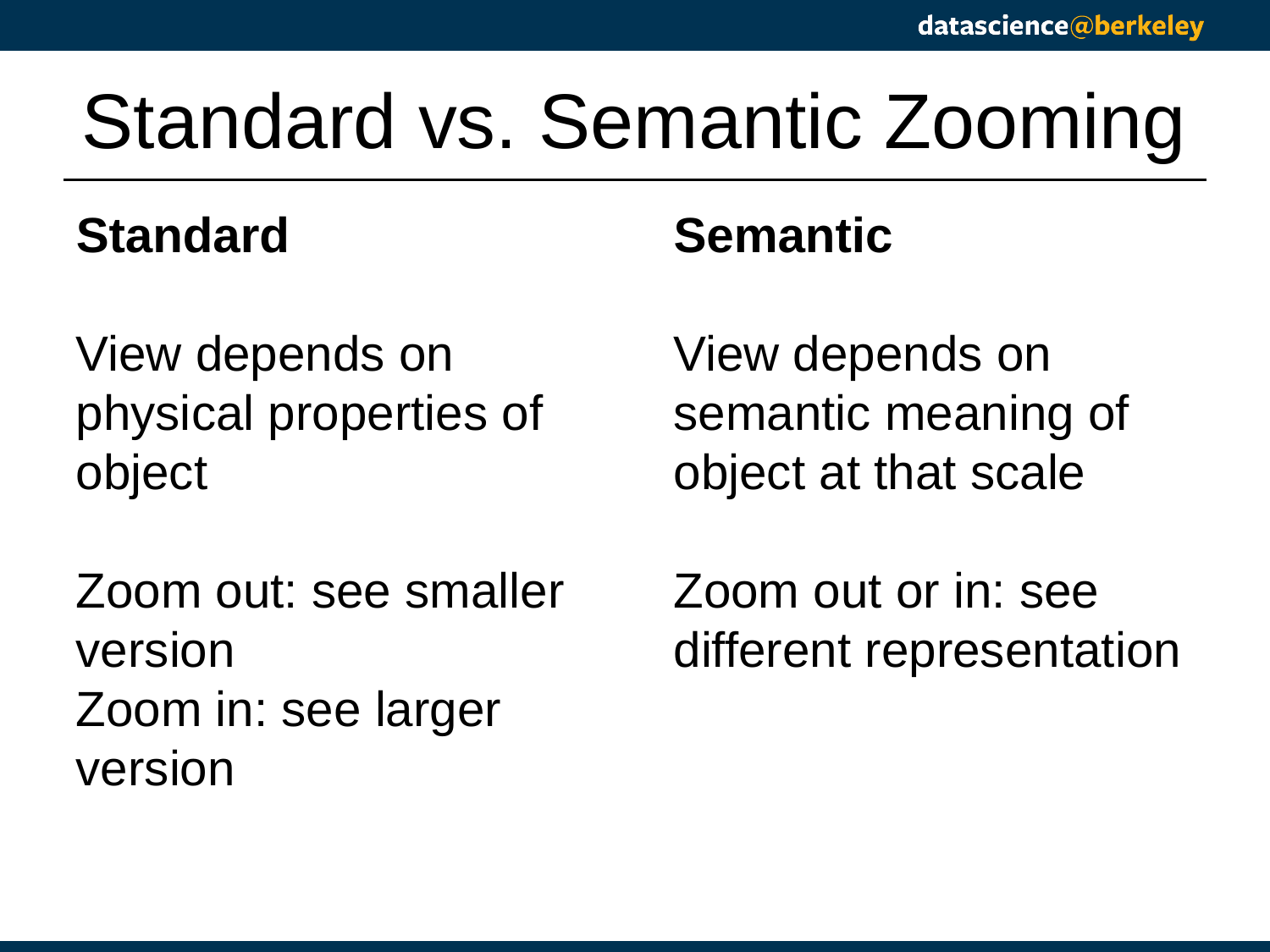

# Standard vs. Semantic Zooming
Standard

View depends on physical properties of object

Zoom out: see smaller version
Zoom in: see larger version
Semantic

View depends on semantic meaning of object at that scale

Zoom out or in: see different representation